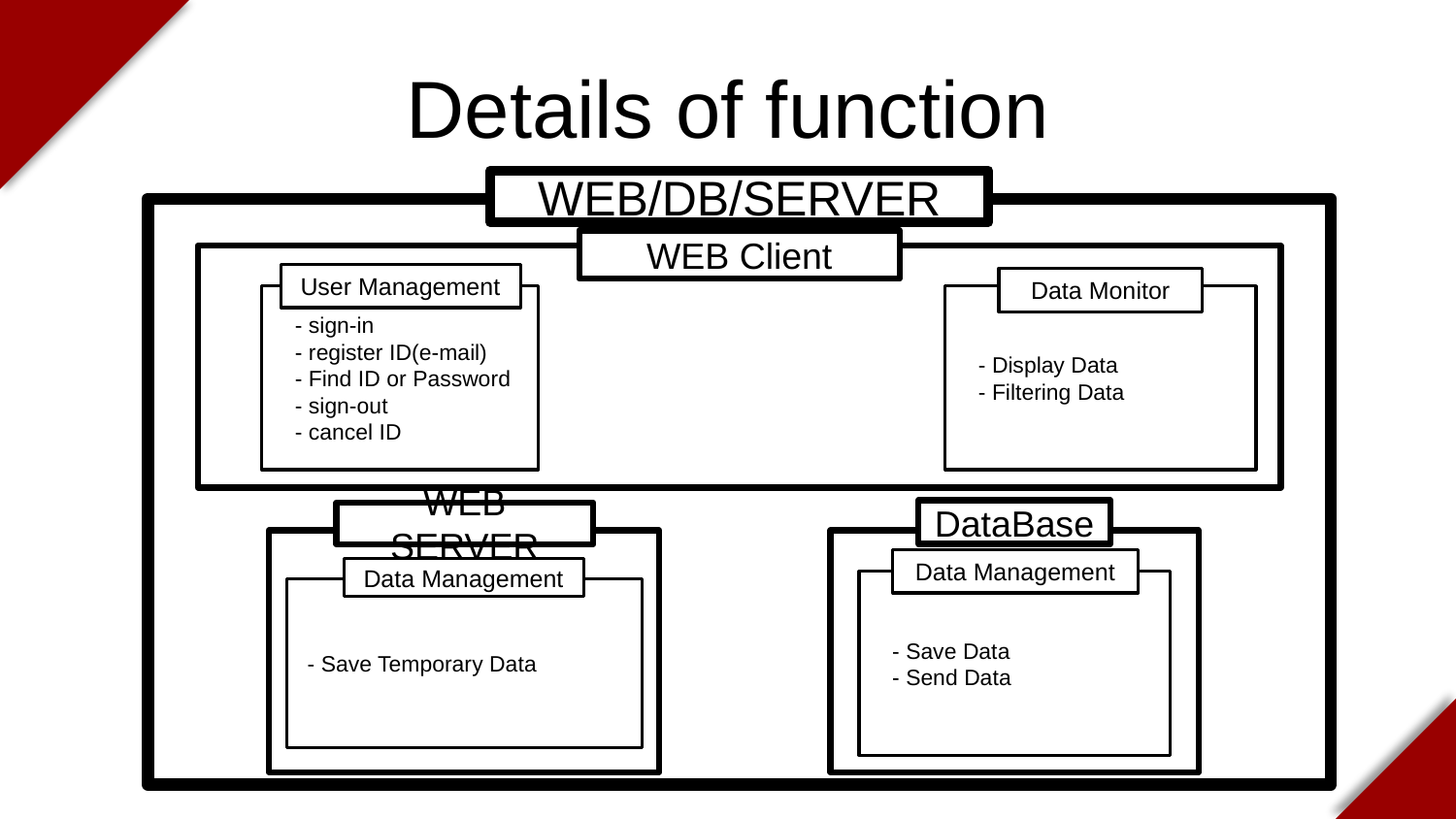

Details of function
WEB/DB/SERVER

WEB Client

User Management
Data Monitor
   - sign-in
   - register ID(e-mail)
   - Find ID or Password
   - sign-out
   - cancel ID
   - Display Data
   - Filtering Data
DataBase
WEB SERVER

Data Management
Data Management
   - Save Data
   - Send Data
 - Save Temporary Data